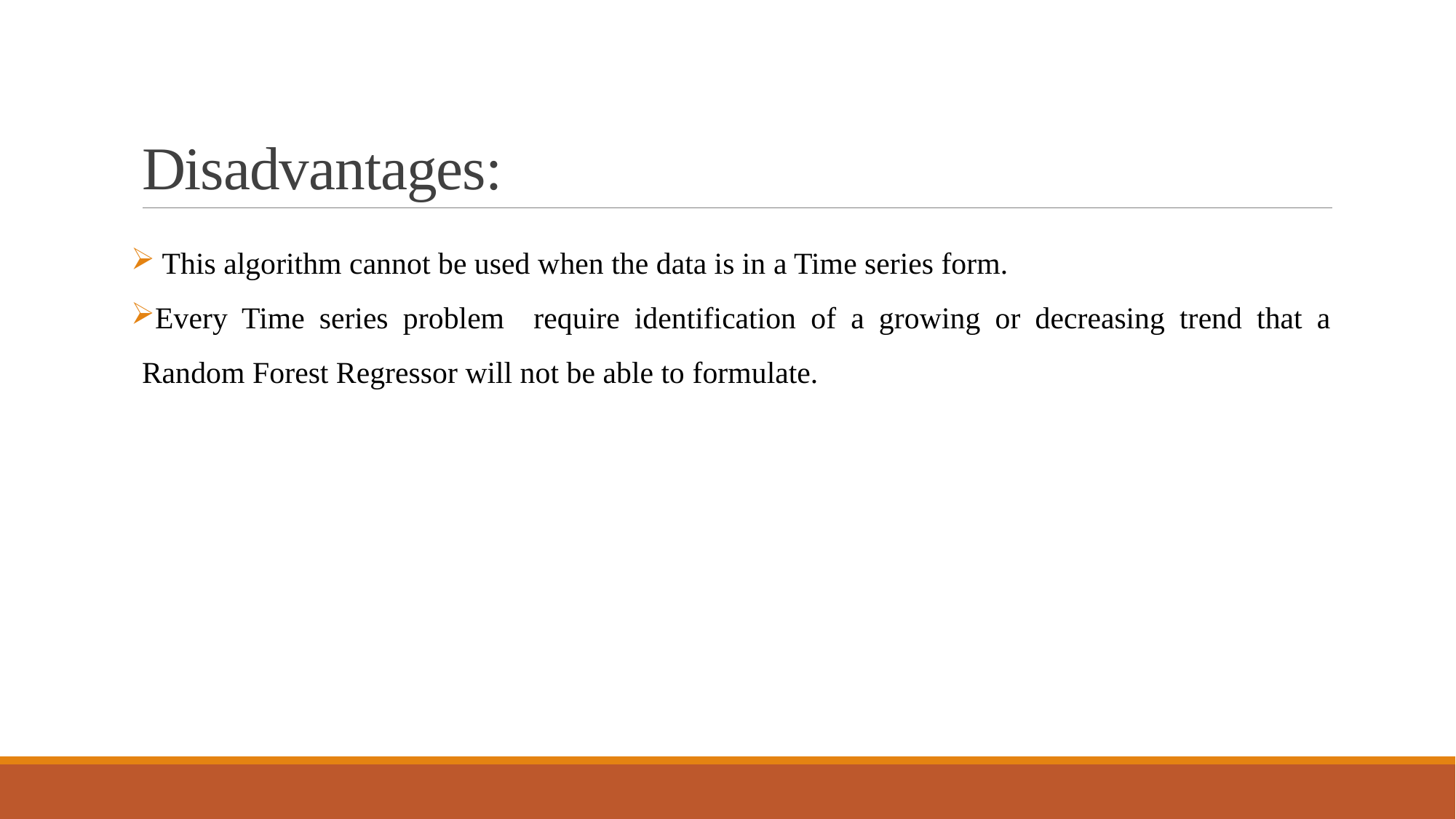

# Disadvantages:
 This algorithm cannot be used when the data is in a Time series form.
Every Time series problem  require identification of a growing or decreasing trend that a Random Forest Regressor will not be able to formulate.